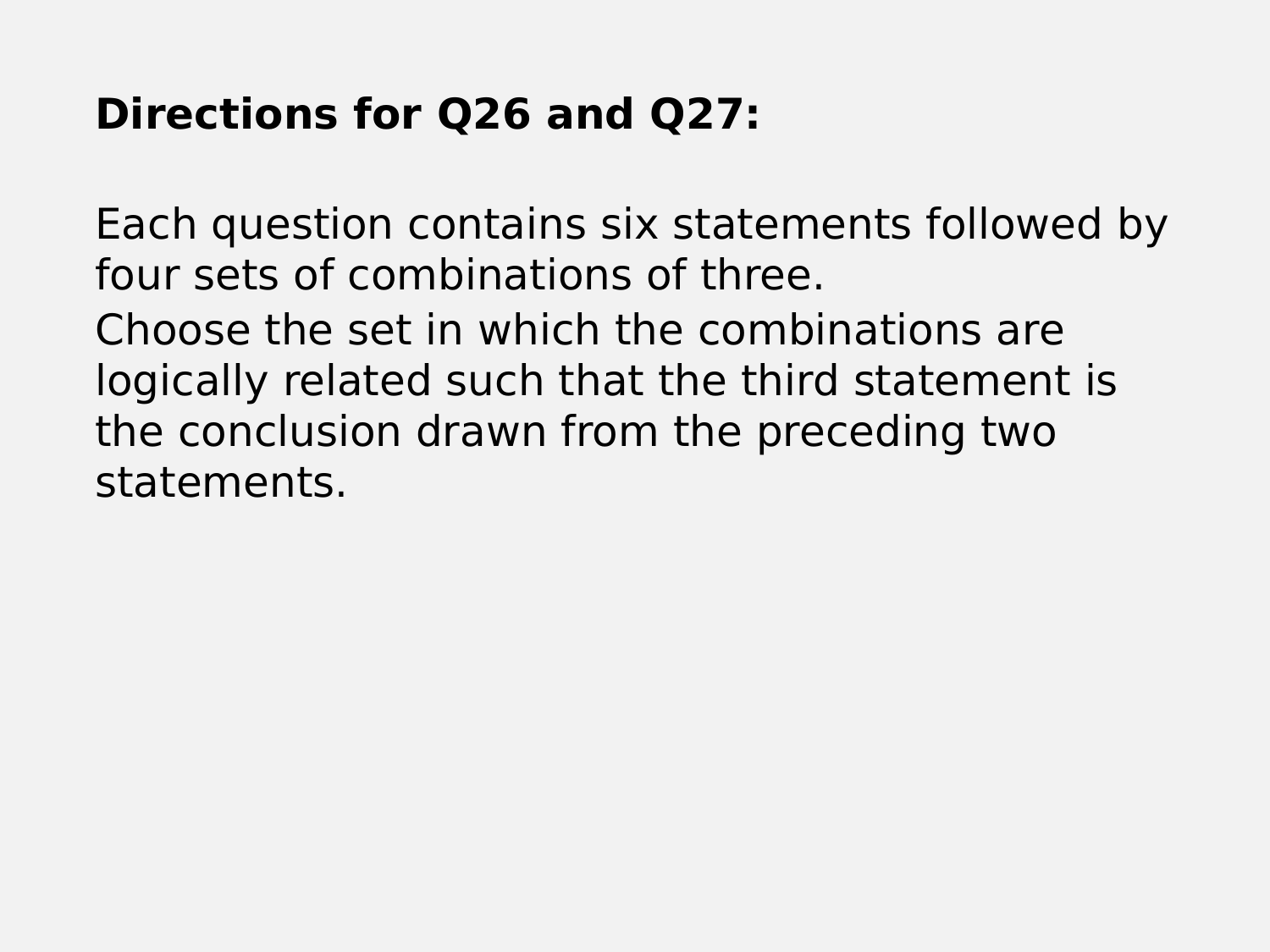

Directions for Q26 and Q27:

Each question contains six statements followed by four sets of combinations of three.
Choose the set in which the combinations are logically related such that the third statement is the conclusion drawn from the preceding two statements.